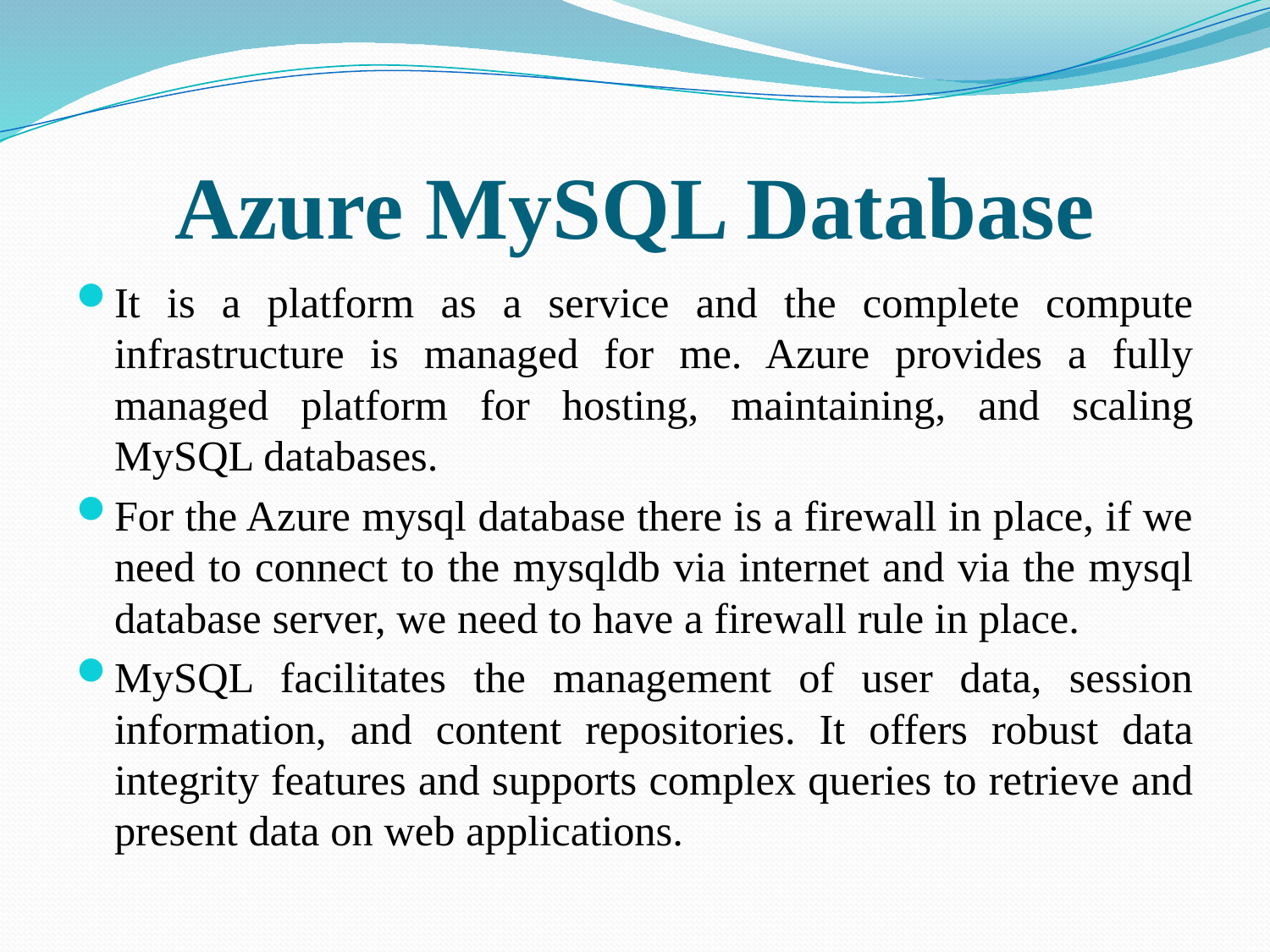

# Azure MySQL Database
It is a platform as a service and the complete compute infrastructure is managed for me. Azure provides a fully managed platform for hosting, maintaining, and scaling MySQL databases.
For the Azure mysql database there is a firewall in place, if we need to connect to the mysqldb via internet and via the mysql database server, we need to have a firewall rule in place.
MySQL facilitates the management of user data, session information, and content repositories. It offers robust data integrity features and supports complex queries to retrieve and present data on web applications.